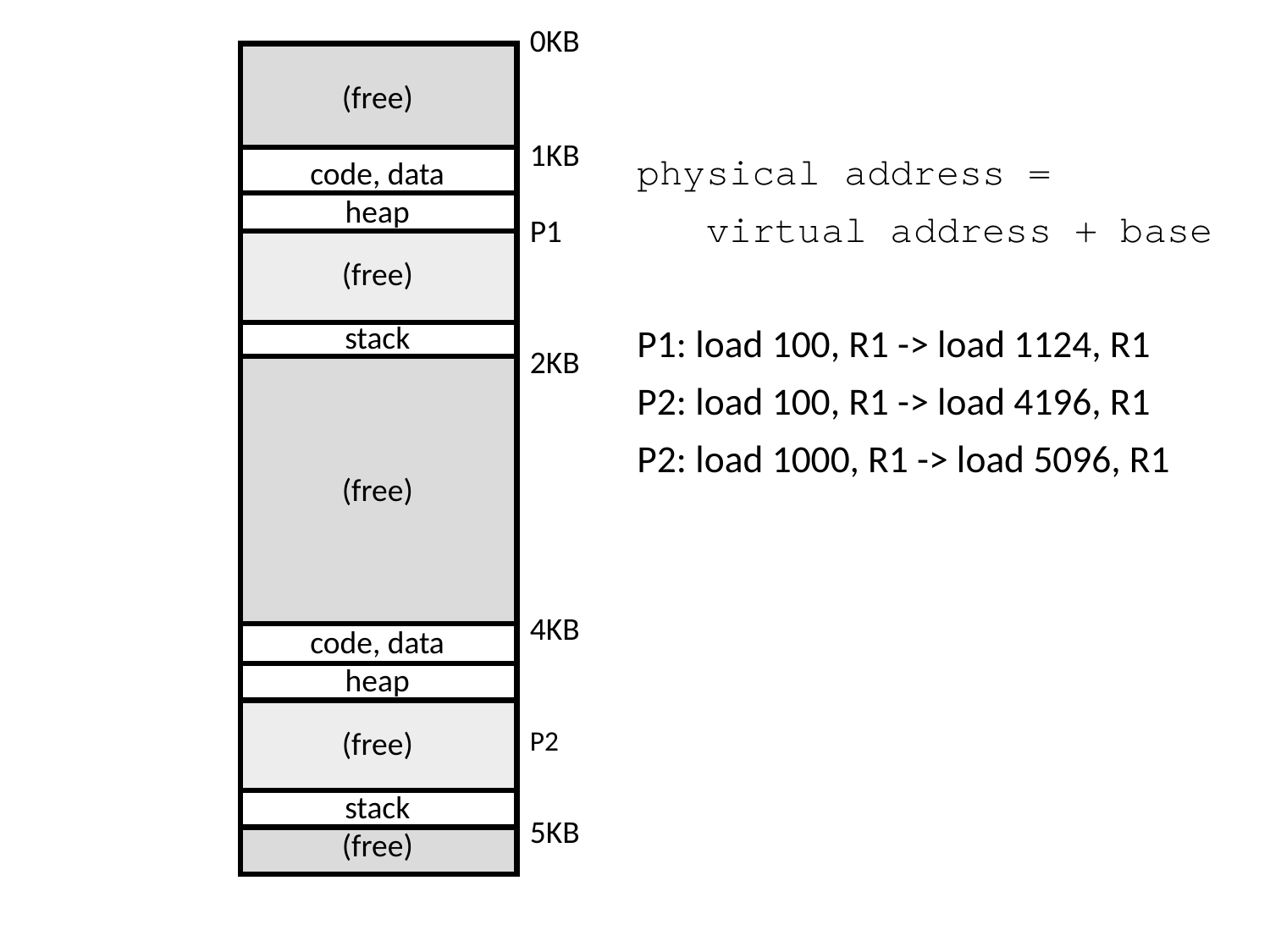

0KB

1KB

P1

2KB

4KB

P2

5KB

(free)

code, data
heap

(free)

stack

(free)

code, data
heap

(free)

stack
(free)

physical address =
   virtual address + base

P1: load 100, R1 -> load 1124, R1
P2: load 100, R1 -> load 4196, R1
P2: load 1000, R1 -> load 5096, R1